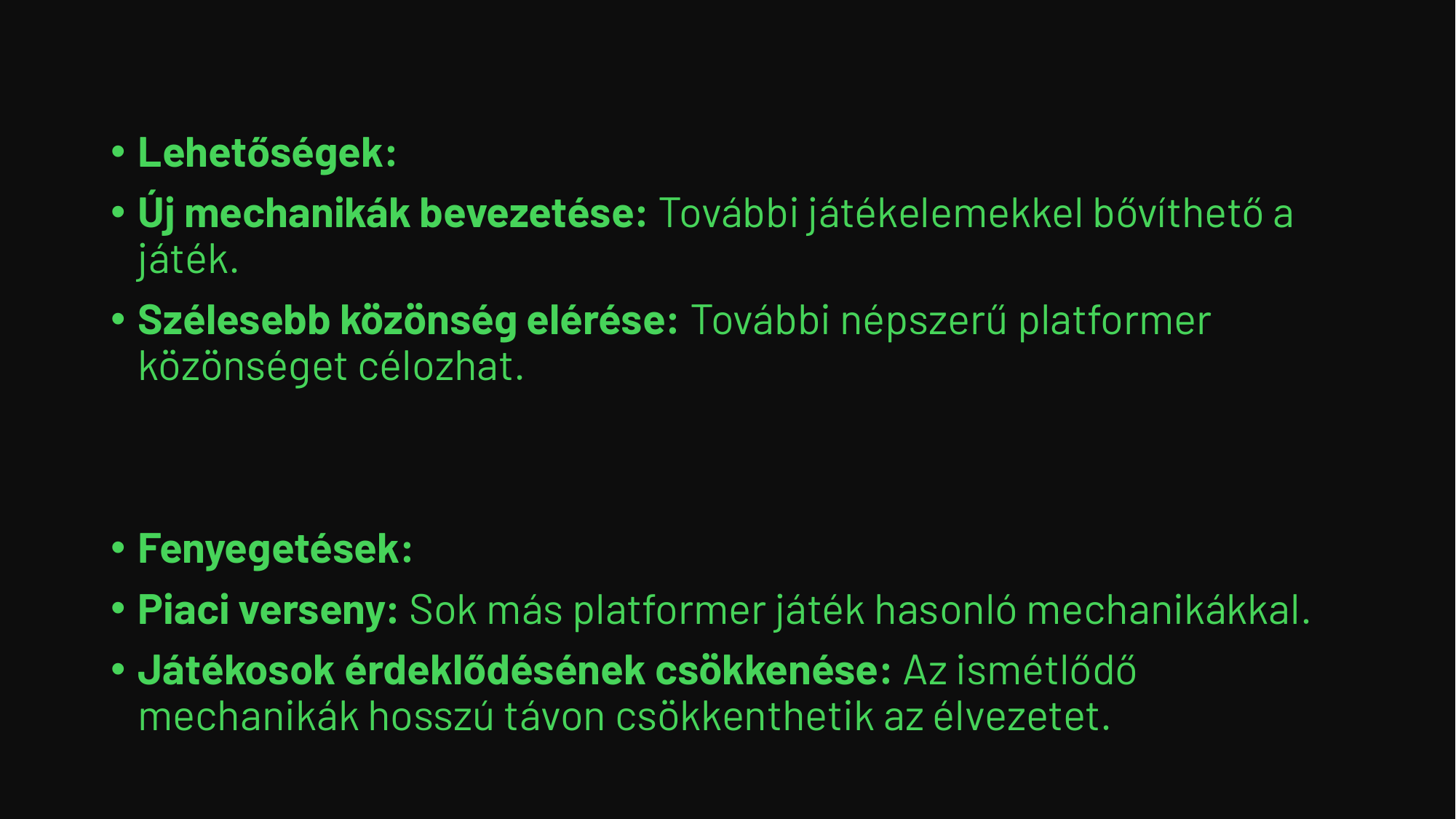

#

Lehetőségek:
Új mechanikák bevezetése: További játékelemekkel bővíthető a játék.
Szélesebb közönség elérése: További népszerű platformer közönséget célozhat.

Fenyegetések:
Piaci verseny: Sok más platformer játék hasonló mechanikákkal.
Játékosok érdeklődésének csökkenése: Az ismétlődő mechanikák hosszú távon csökkenthetik az élvezetet.